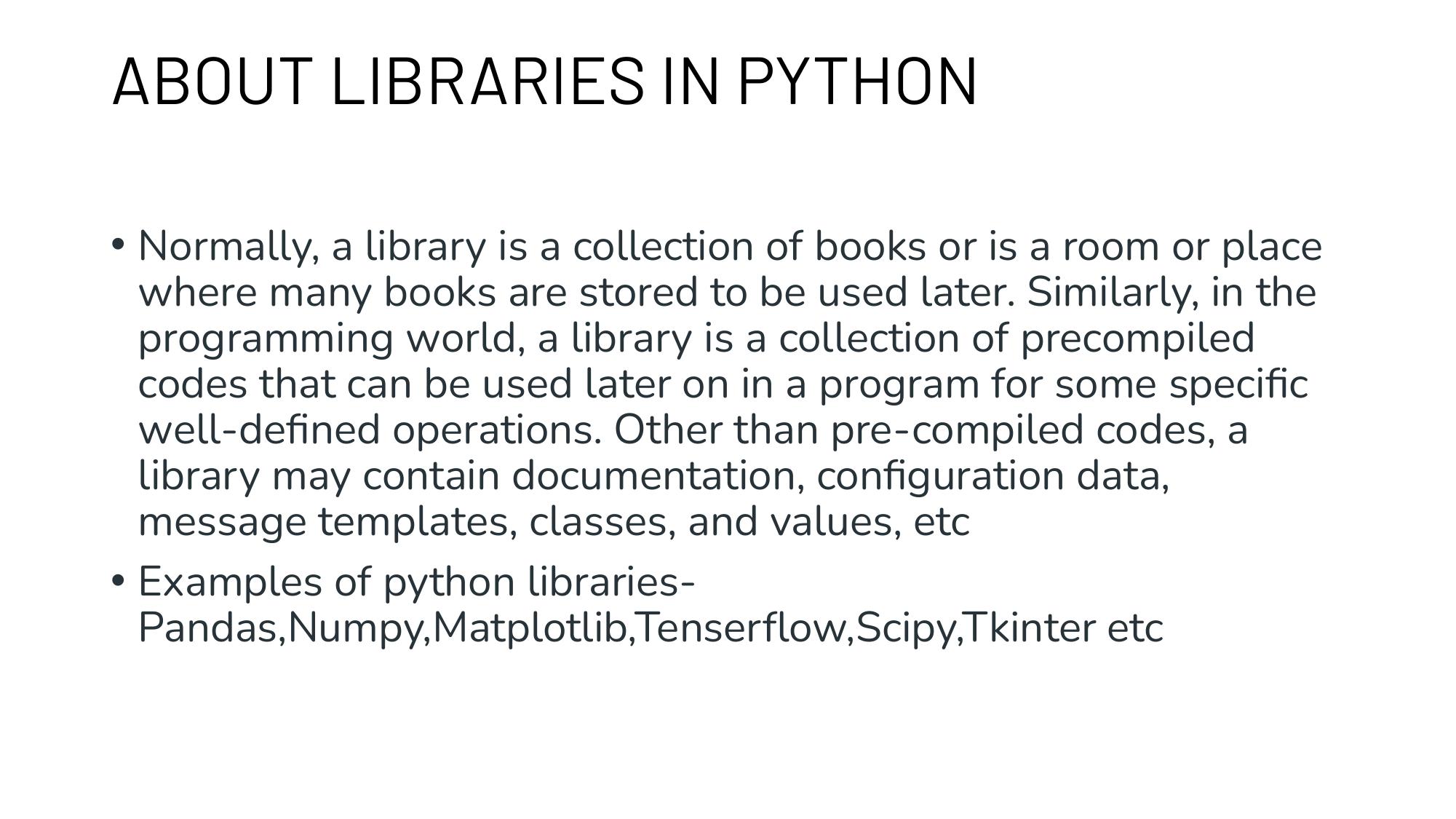

# ABOUT LIBRARIES IN PYTHON
Normally, a library is a collection of books or is a room or place where many books are stored to be used later. Similarly, in the programming world, a library is a collection of precompiled codes that can be used later on in a program for some specific well-defined operations. Other than pre-compiled codes, a library may contain documentation, configuration data, message templates, classes, and values, etc
Examples of python libraries-Pandas,Numpy,Matplotlib,Tenserflow,Scipy,Tkinter etc